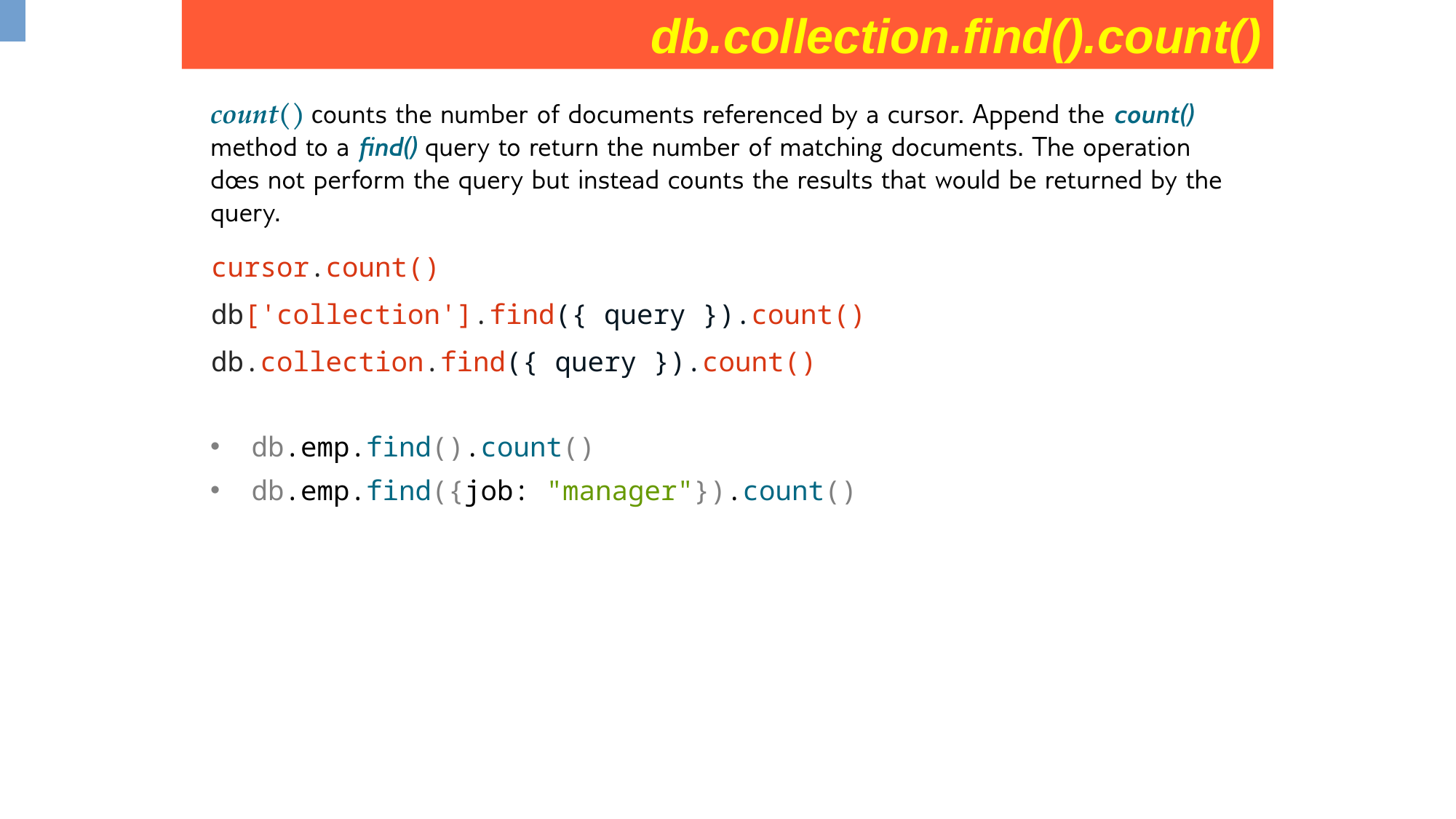

db.collection.find().count()
count() counts the number of documents referenced by a cursor. Append the count() method to a find() query to return the number of matching documents. The operation does not perform the query but instead counts the results that would be returned by the query.
cursor.count()

db['collection'].find({ query }).count()

db.collection.find({ query }).count()
db.emp.find().count()

db.emp.find({job: "manager"}).count()